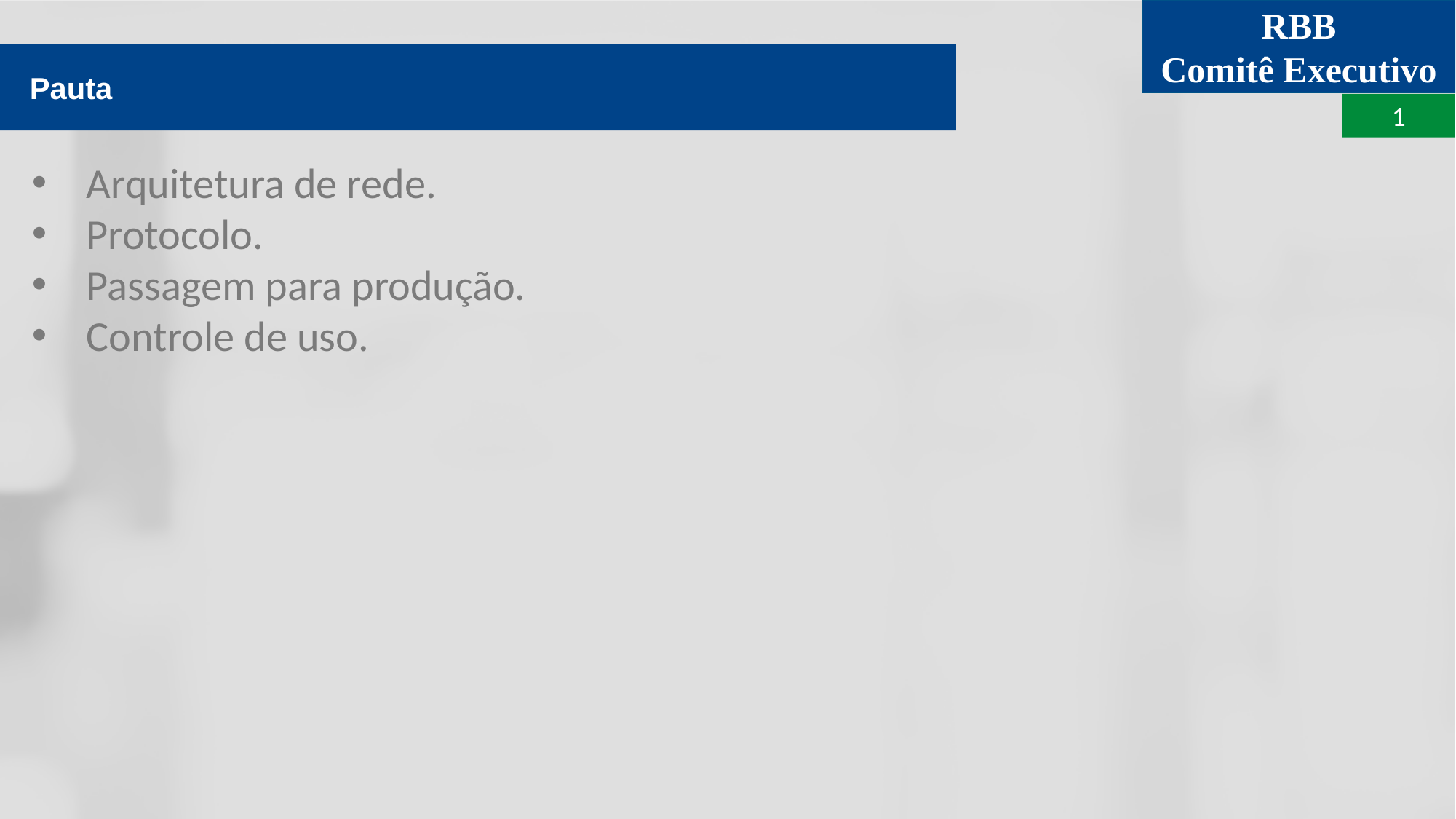

Pauta
Arquitetura de rede.
Protocolo.
Passagem para produção.
Controle de uso.